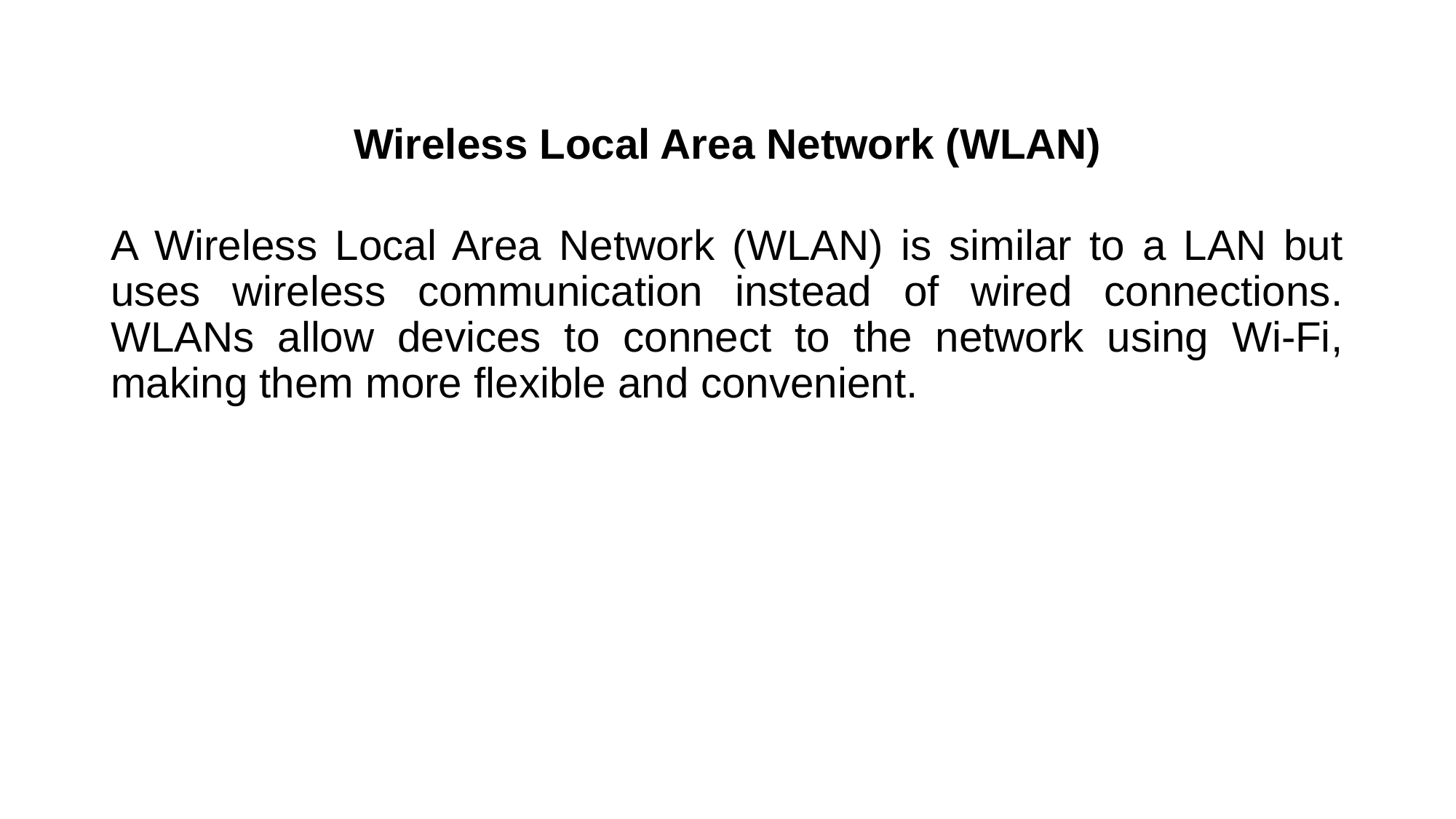

# Wireless Local Area Network (WLAN)
A Wireless Local Area Network (WLAN) is similar to a LAN but uses wireless communication instead of wired connections. WLANs allow devices to connect to the network using Wi-Fi, making them more flexible and convenient.